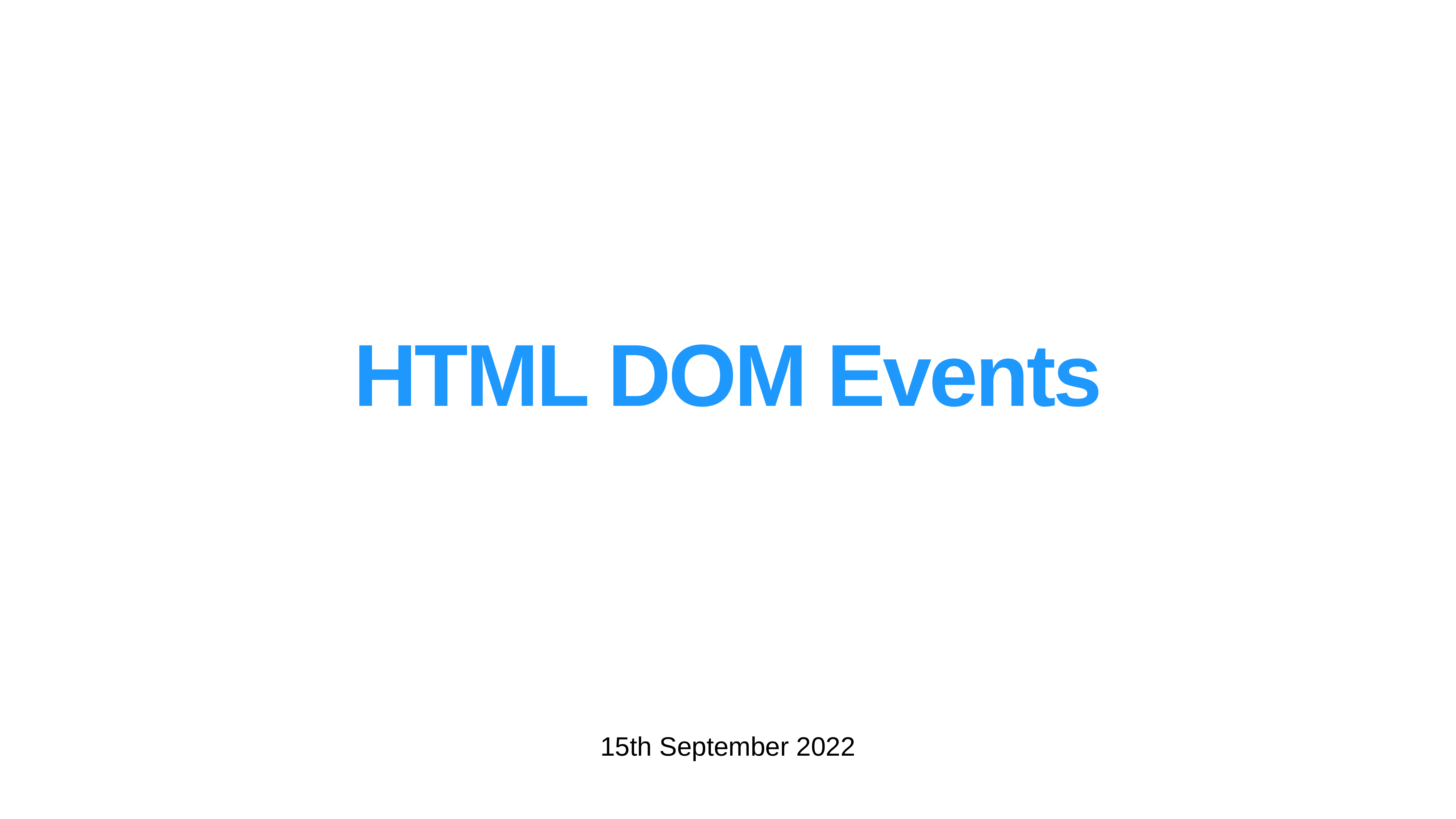

# HTML DOM Events
15th September 2022